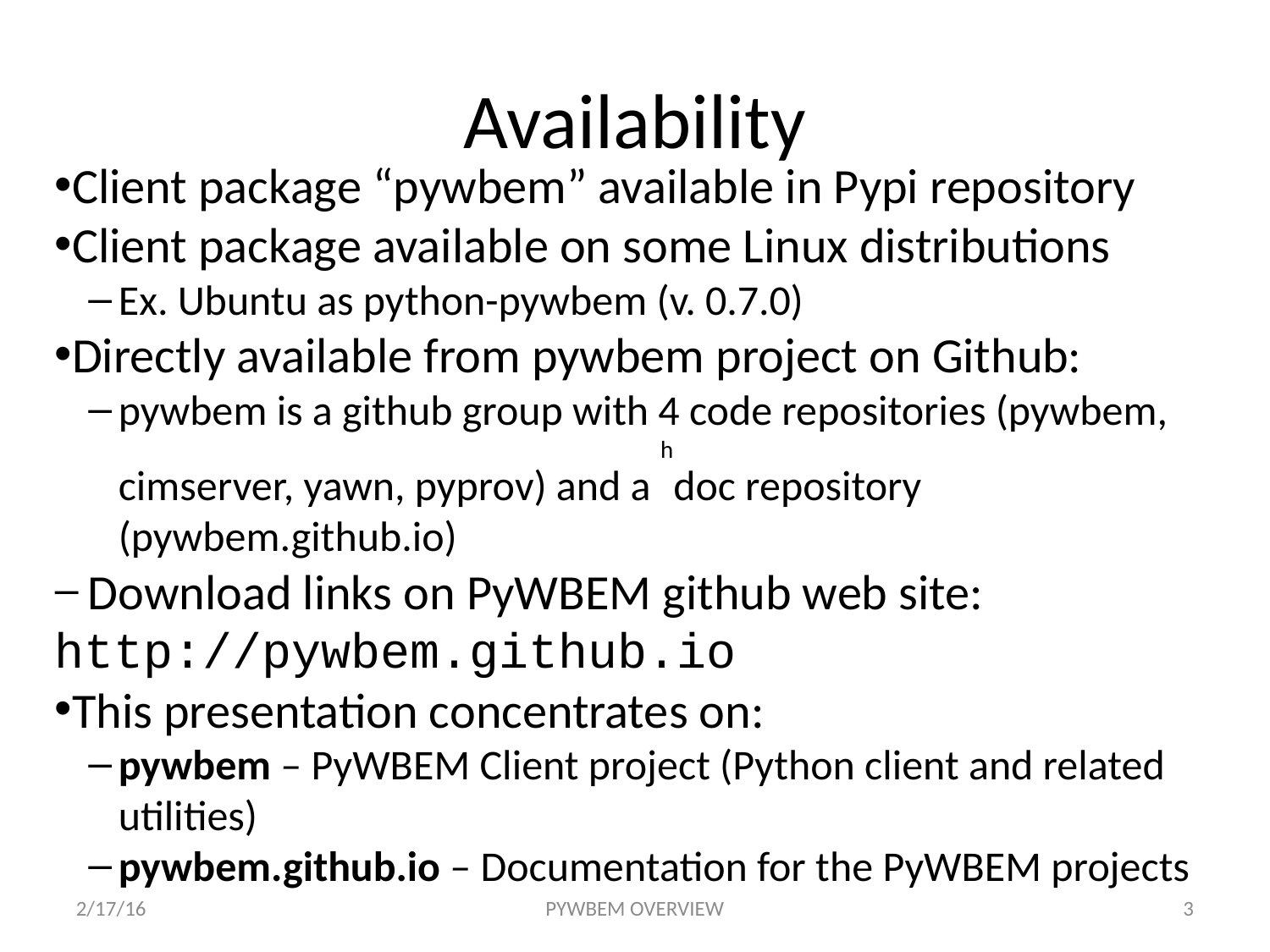

Availability
Client package “pywbem” available in Pypi repository
Client package available on some Linux distributions
Ex. Ubuntu as python-pywbem (v. 0.7.0)
Directly available from pywbem project on Github:
pywbem is a github group with 4 code repositories (pywbem, cimserver, yawn, pyprov) and a hdoc repository (pywbem.github.io)
 Download links on PyWBEM github web site: 	http://pywbem.github.io
This presentation concentrates on:
pywbem – PyWBEM Client project (Python client and related utilities)
pywbem.github.io – Documentation for the PyWBEM projects
2/17/16
PYWBEM OVERVIEW
3